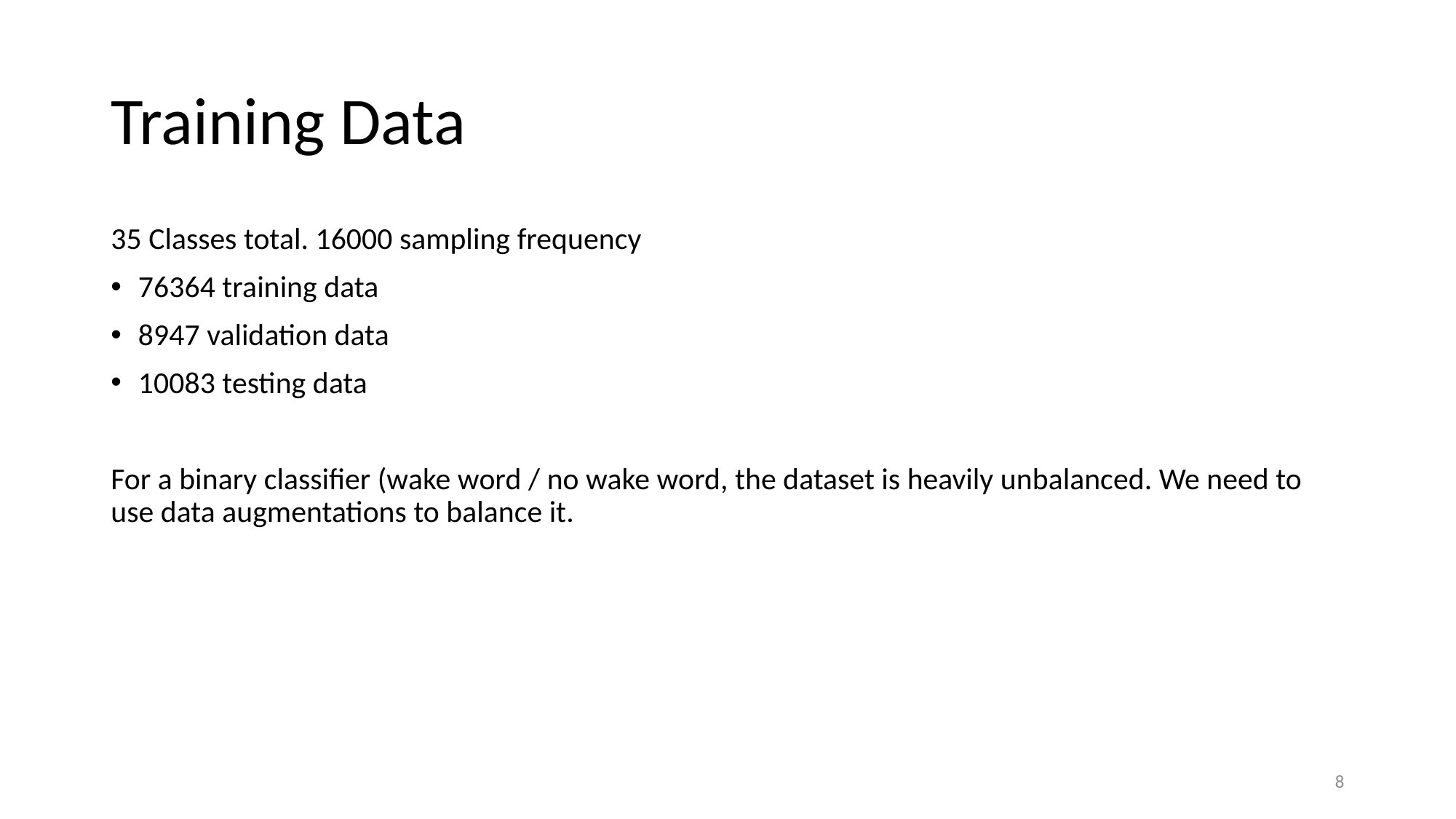

# Training Data
35 Classes total. 16000 sampling frequency
76364 training data
8947 validation data
10083 testing data

For a binary classifier (wake word / no wake word, the dataset is heavily unbalanced. We need to use data augmentations to balance it.
8